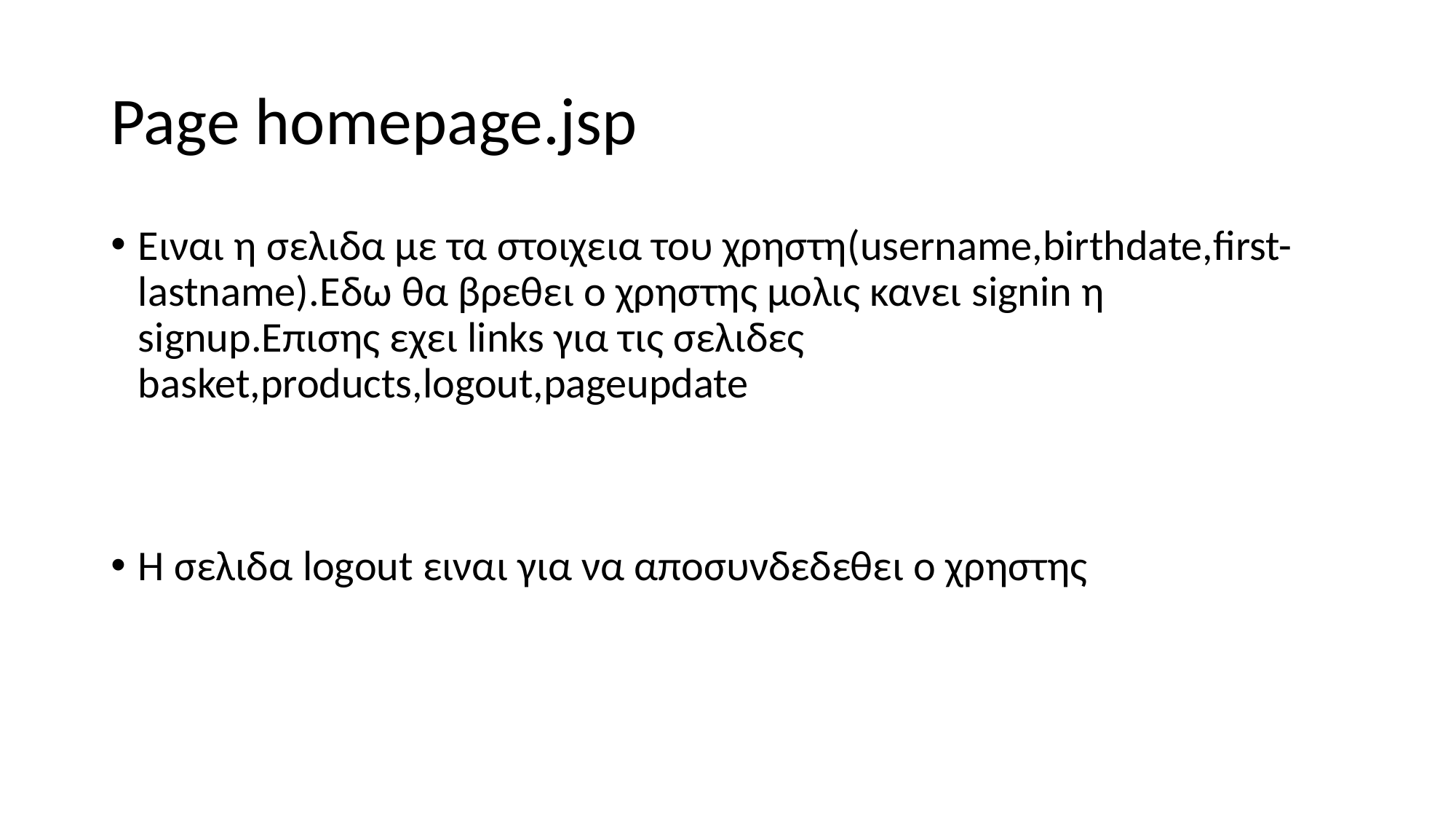

# Page homepage.jsp
Ειναι η σελιδα με τα στοιχεια του χρηστη(username,birthdate,first-lastname).Εδω θα βρεθει ο χρηστης μολις κανει signin η signup.Επισης εχει links για τις σελιδες basket,products,logout,pageupdate

H σελιδα logout ειναι για να αποσυνδεδεθει ο χρηστης